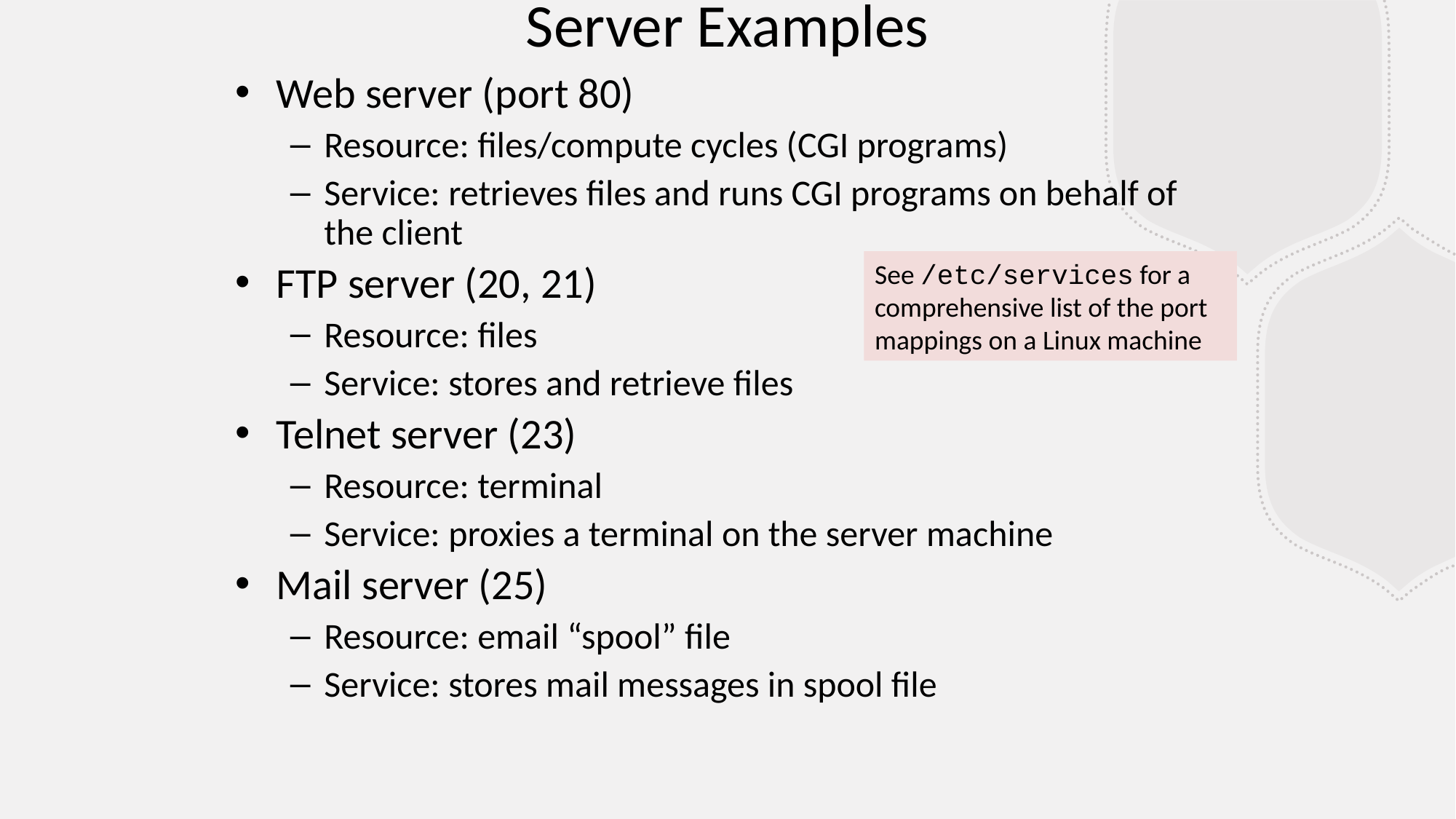

Server Examples
Web server (port 80)
Resource: files/compute cycles (CGI programs)
Service: retrieves files and runs CGI programs on behalf of the client
FTP server (20, 21)
Resource: files
Service: stores and retrieve files
Telnet server (23)
Resource: terminal
Service: proxies a terminal on the server machine
Mail server (25)
Resource: email “spool” file
Service: stores mail messages in spool file
See /etc/services for a comprehensive list of the port mappings on a Linux machine